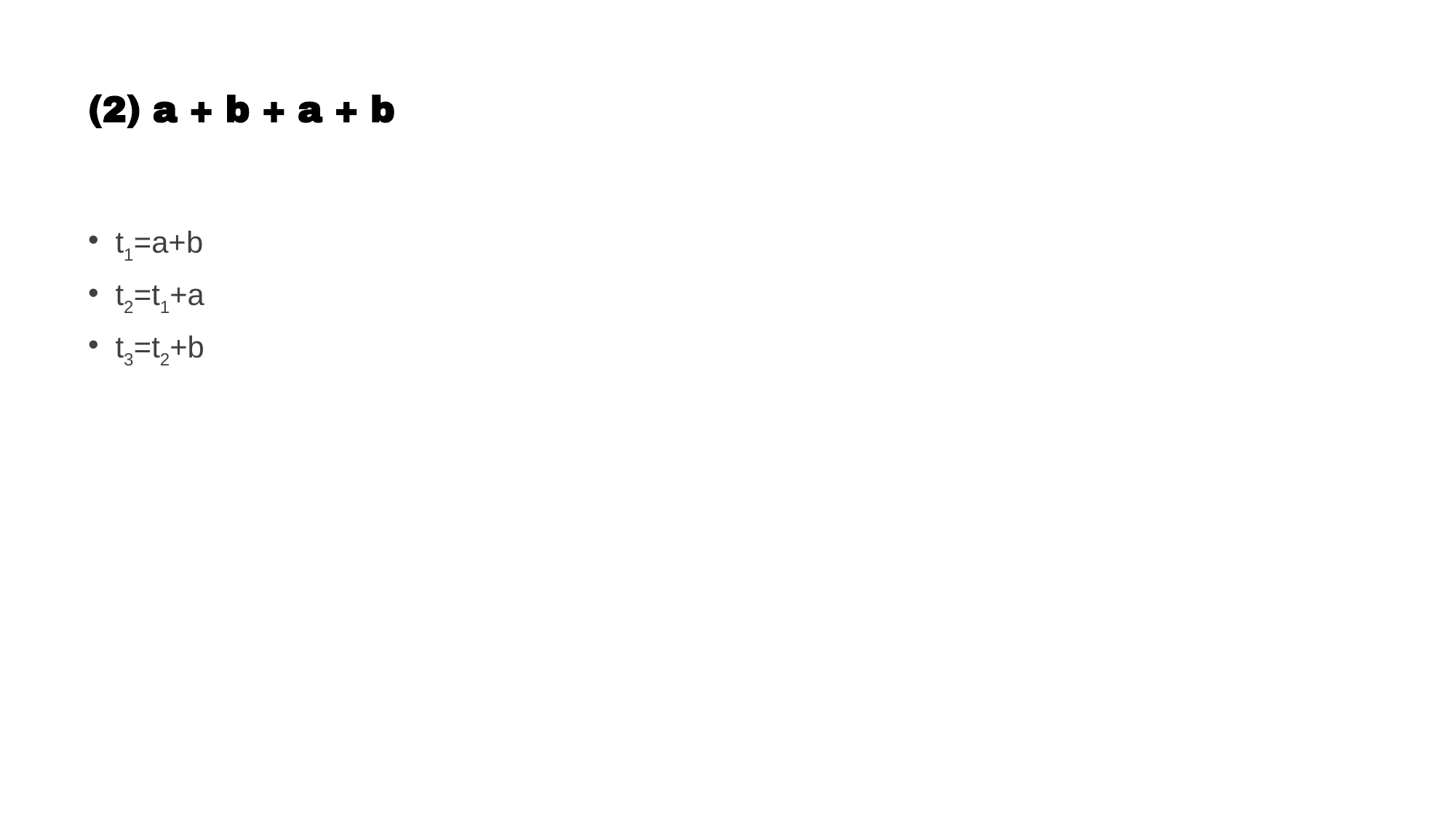

# (2) a + b + a + b
t1=a+b
t2=t1+a
t3=t2+b